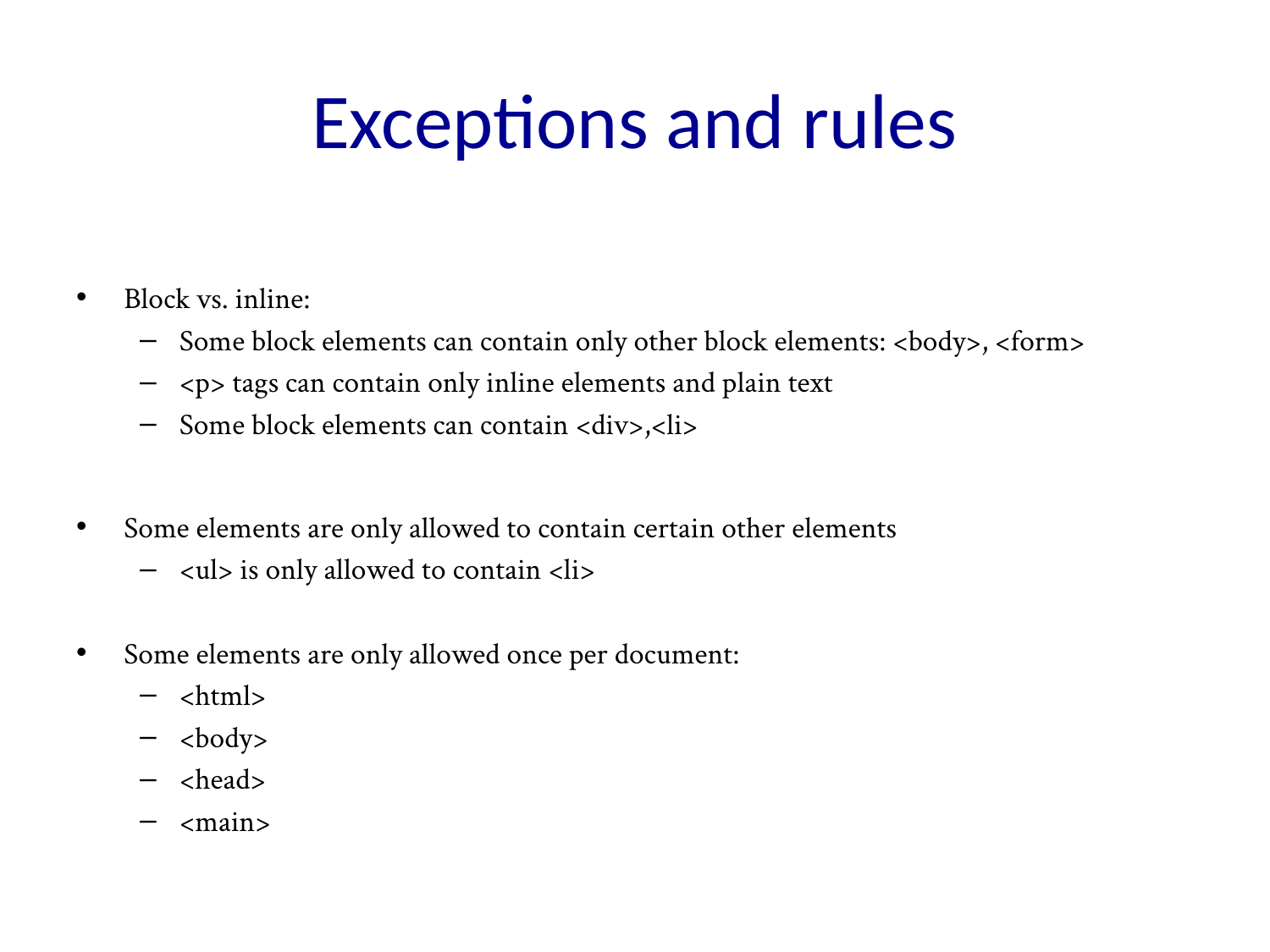

# Exceptions and rules
Block vs. inline:
Some block elements can contain only other block elements: <body>, <form>
<p> tags can contain only inline elements and plain text
Some block elements can contain <div>,<li>

Some elements are only allowed to contain certain other elements
<ul> is only allowed to contain <li>

Some elements are only allowed once per document:
<html>
<body>
<head>
<main>